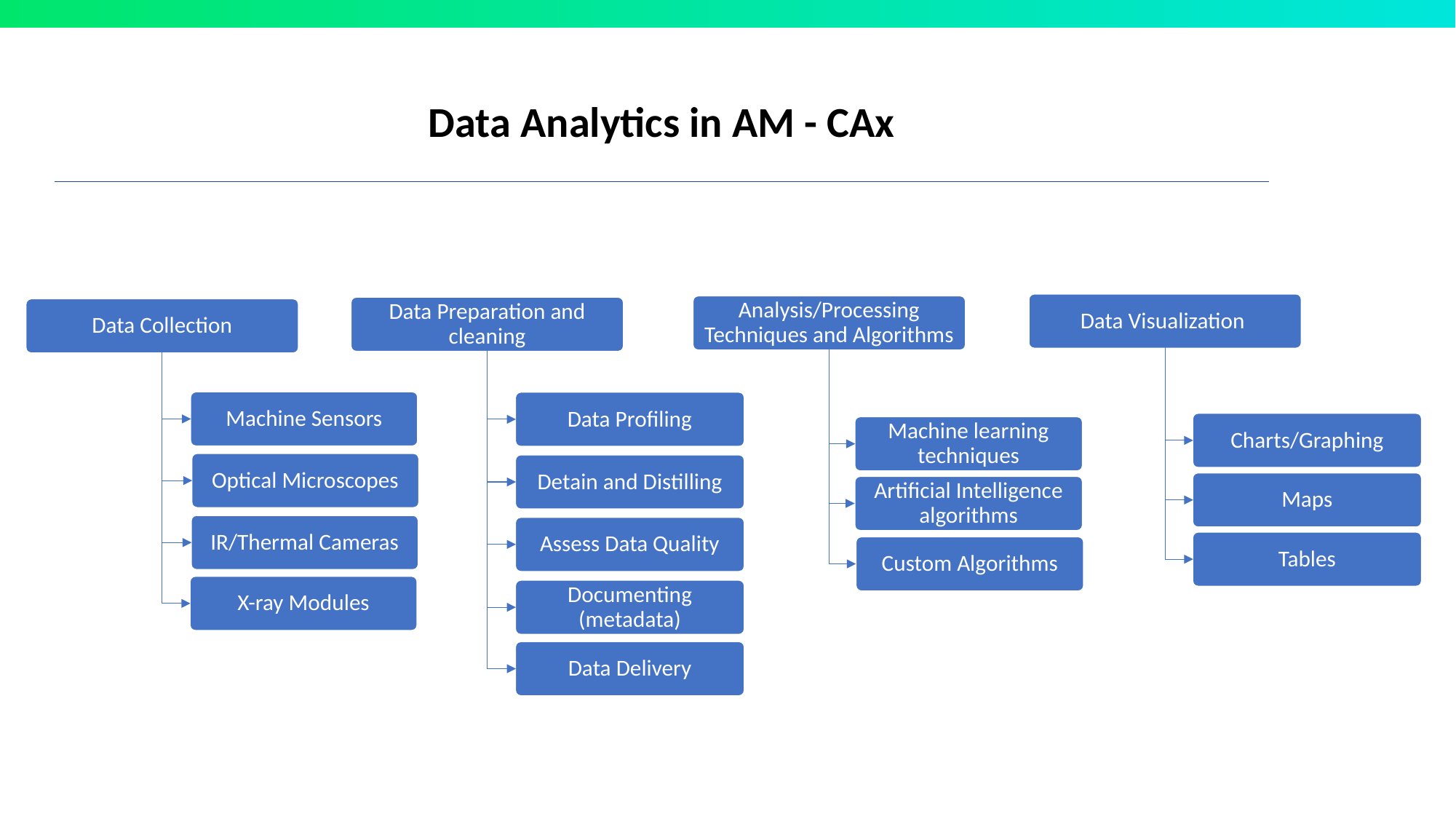

Data Analytics in AM - CAx

Data Visualization

Charts/Graphing

Maps

Tables

Analysis/Processing Techniques and Algorithms

Machine learning techniques

Artificial Intelligence algorithms

Custom Algorithms

Data Preparation and cleaning

Data Profiling

Detain and Distilling

Assess Data Quality

Documenting (metadata)

Data Delivery

Data Collection

Machine Sensors

Optical Microscopes

IR/Thermal Cameras

X-ray Modules